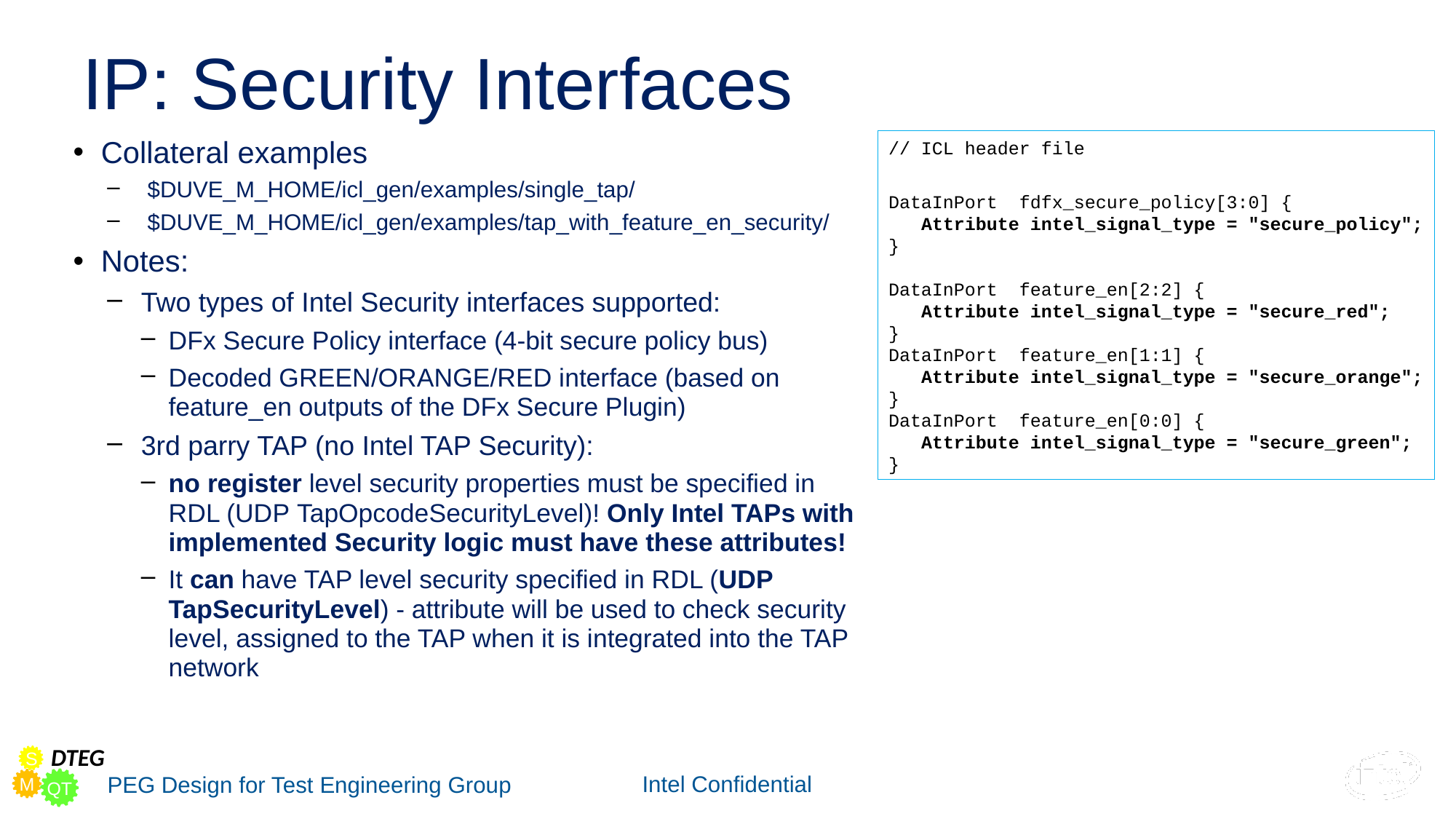

# IP: Security Interfaces
Collateral examples
 $DUVE_M_HOME/icl_gen/examples/single_tap/
 $DUVE_M_HOME/icl_gen/examples/tap_with_feature_en_security/
Notes:
Two types of Intel Security interfaces supported:
DFx Secure Policy interface (4-bit secure policy bus)
Decoded GREEN/ORANGE/RED interface (based on feature_en outputs of the DFx Secure Plugin)
3rd parry TAP (no Intel TAP Security):
no register level security properties must be specified in RDL (UDP TapOpcodeSecurityLevel)! Only Intel TAPs with implemented Security logic must have these attributes!
It can have TAP level security specified in RDL (UDP TapSecurityLevel) - attribute will be used to check security level, assigned to the TAP when it is integrated into the TAP network

// ICL header file

DataInPort  fdfx_secure_policy[3:0] {
   Attribute intel_signal_type = "secure_policy";
}

DataInPort  feature_en[2:2] {
   Attribute intel_signal_type = "secure_red";
}
DataInPort  feature_en[1:1] {
   Attribute intel_signal_type = "secure_orange";
}
DataInPort  feature_en[0:0] {
   Attribute intel_signal_type = "secure_green";
}